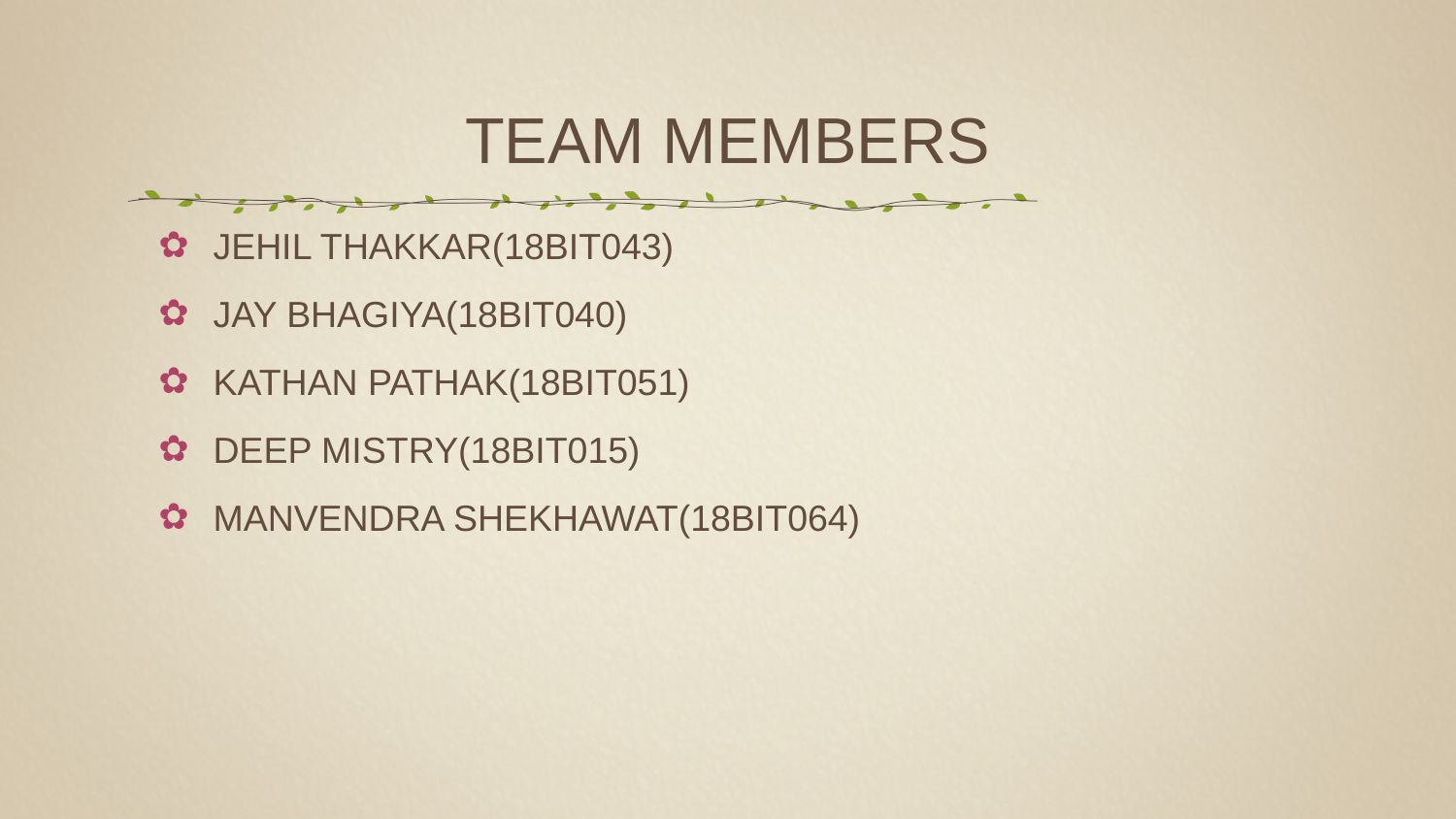

Team Members
JEHIL THAKKAR(18BIT043)
JAY BHAGIYA(18BIT040)
KATHAN PATHAK(18BIT051)
DEEP MISTRY(18BIT015)
MANVENDRA SHEKHAWAT(18BIT064)